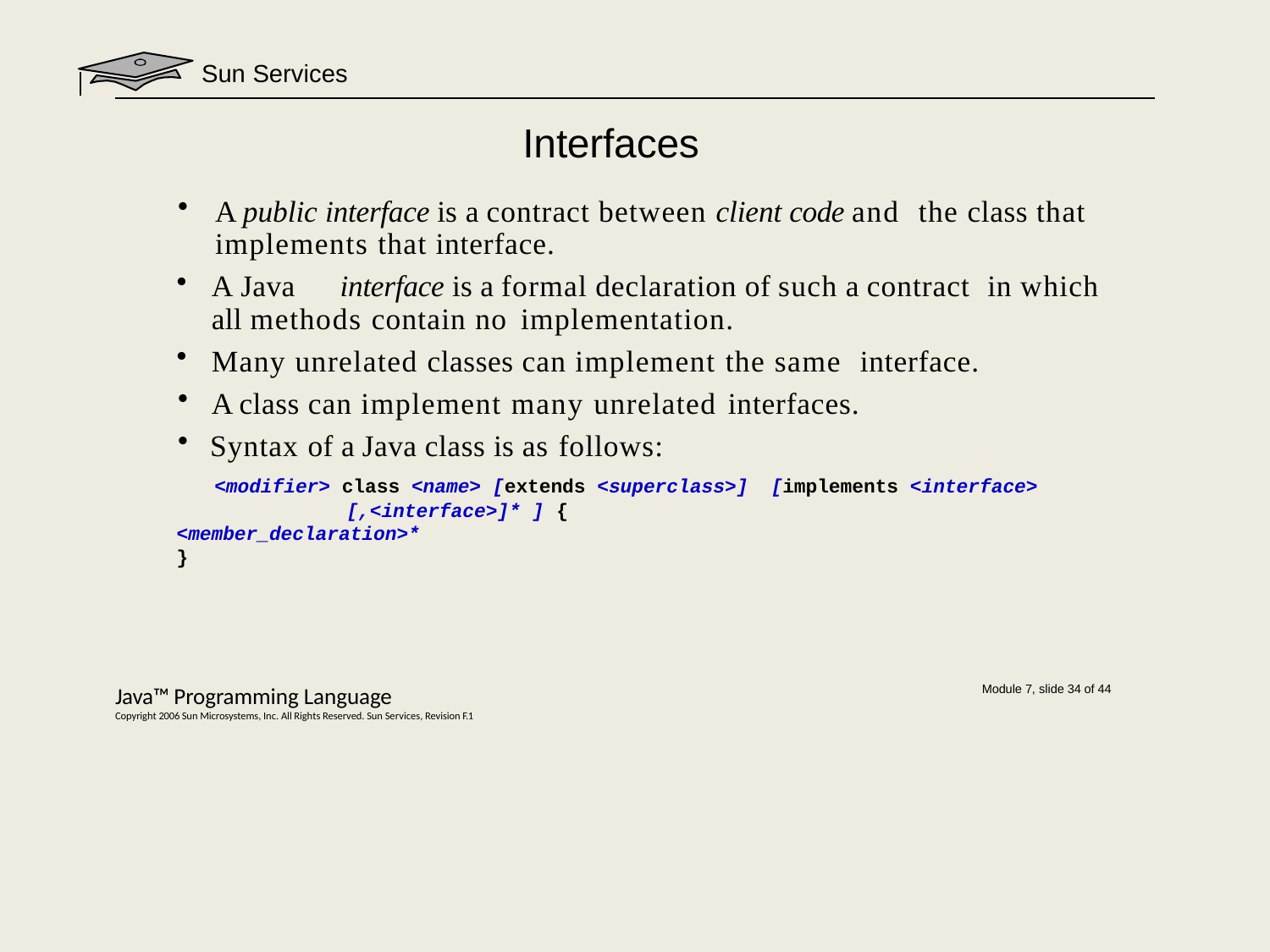

Sun Services

# Interfaces
A public interface is a contract between client code and  the class that implements that interface.
A Java	interface is a formal declaration of such a contract  in which all methods contain no implementation.
Many unrelated classes can implement the same  interface.
A class can implement many unrelated interfaces.
Syntax of a Java class is as follows:
<modifier> class <name> [extends <superclass>]  [implements <interface> [,<interface>]* ] {
<member_declaration>*
}
Java™ Programming Language
Copyright 2006 Sun Microsystems, Inc. All Rights Reserved. Sun Services, Revision F.1
Module 7, slide 34 of 44